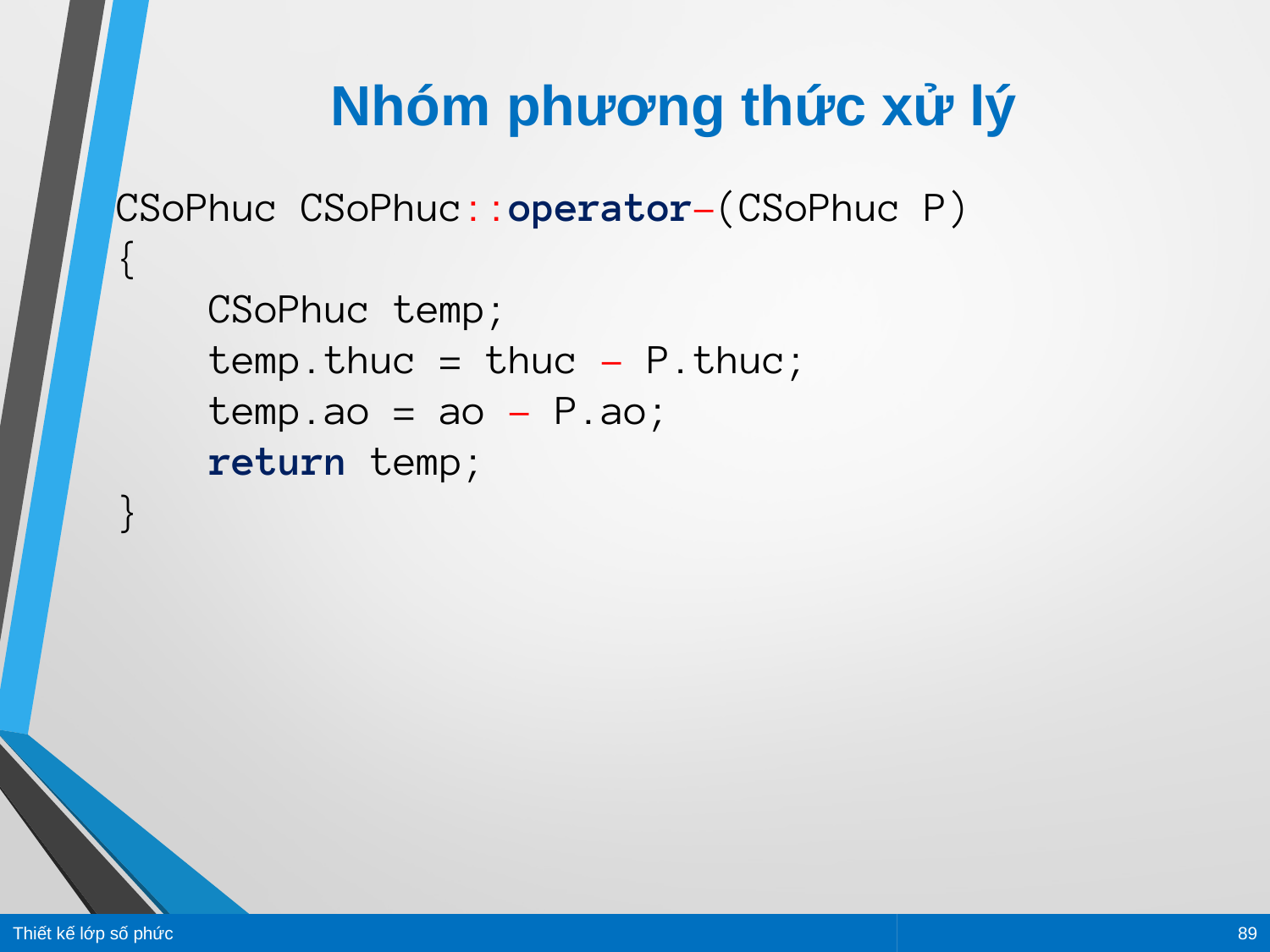

Nhóm phương thức xử lý
CSoPhuc CSoPhuc::operator-(CSoPhuc P)
{
    CSoPhuc temp;
    temp.thuc = thuc - P.thuc;
    temp.ao = ao - P.ao;
    return temp;
}
Thiết kế lớp số phức
89